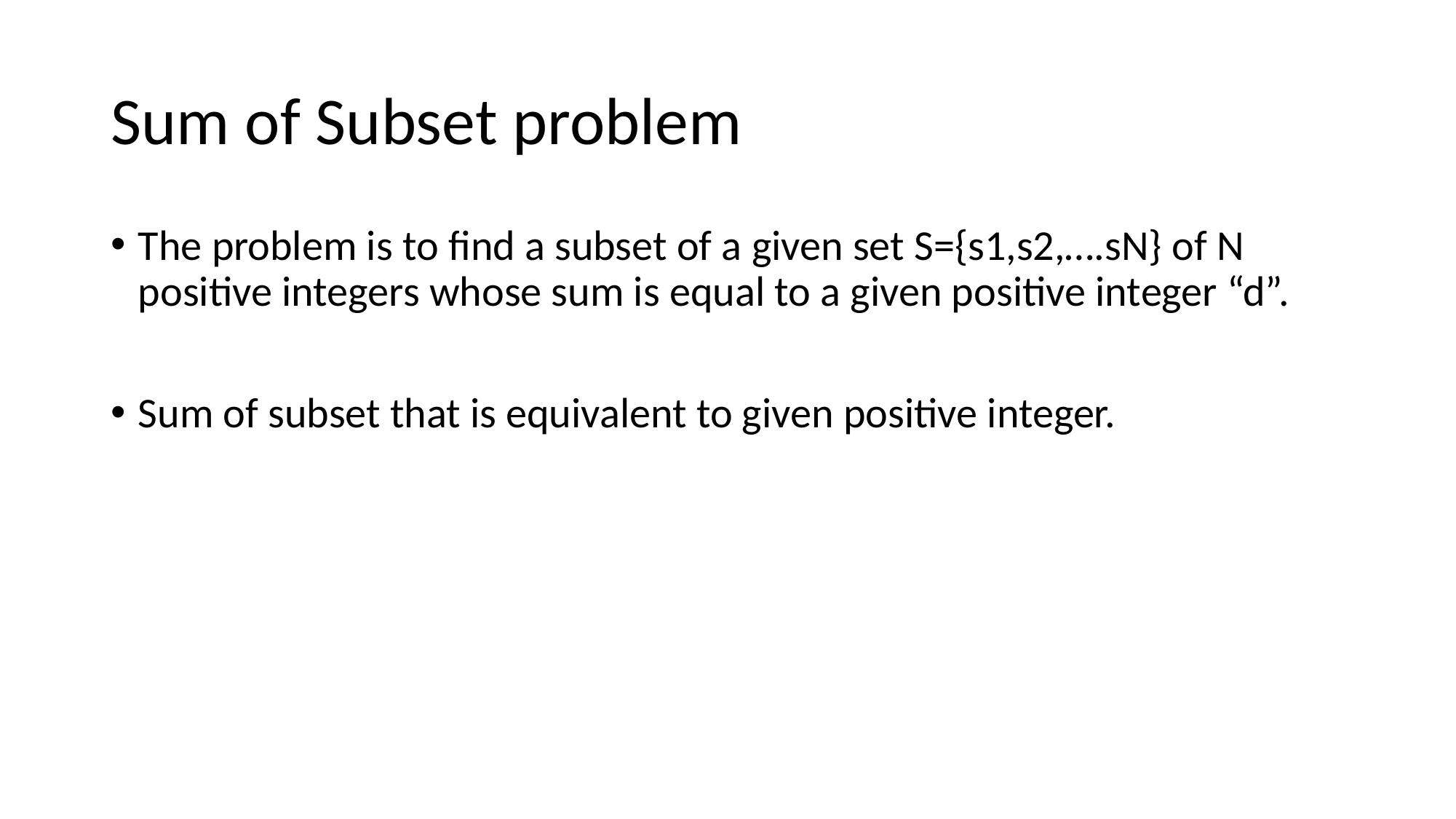

# Sum of Subset problem
The problem is to find a subset of a given set S={s1,s2,….sN} of N positive integers whose sum is equal to a given positive integer “d”.

Sum of subset that is equivalent to given positive integer.